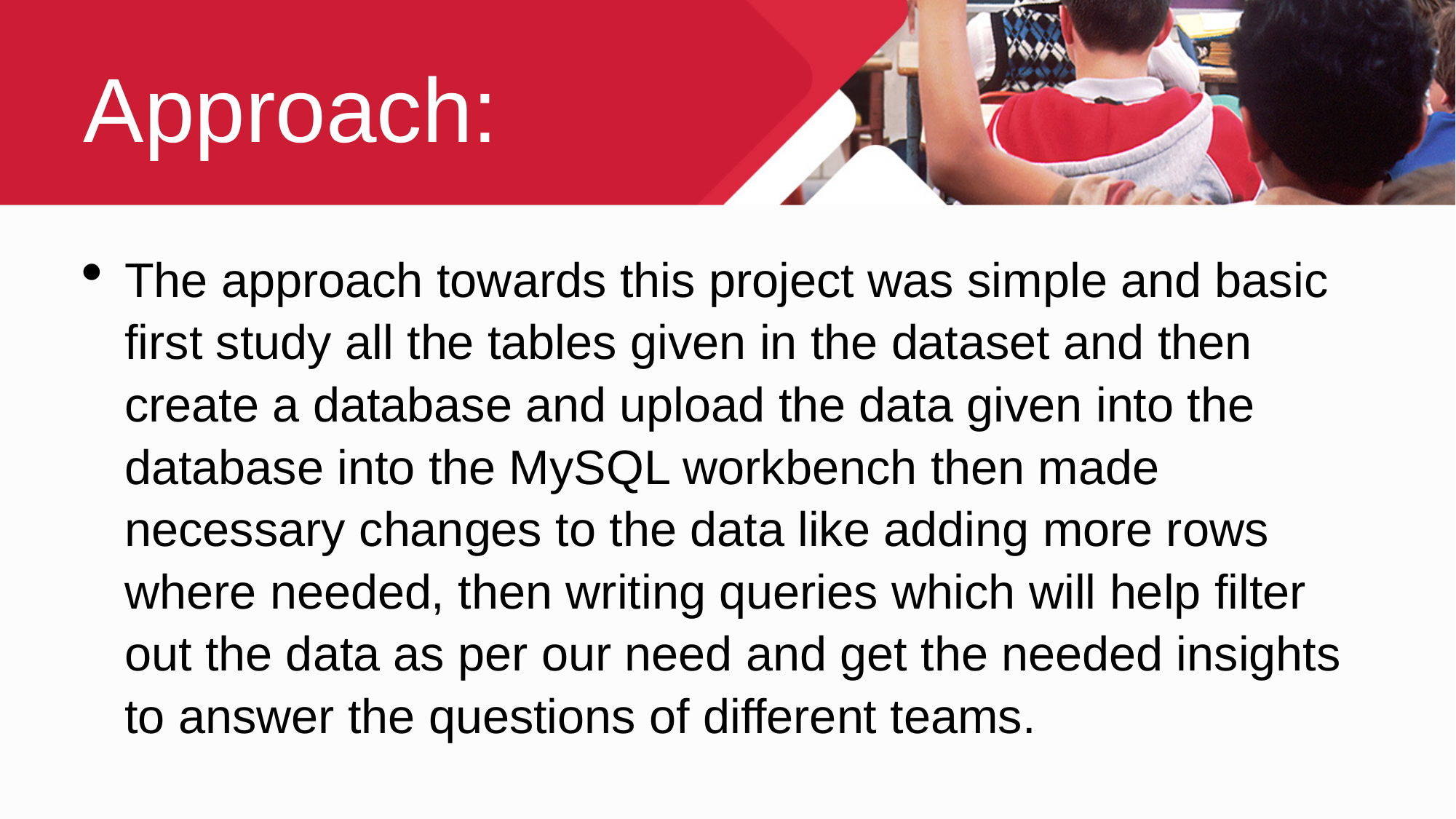

# Approach:
The approach towards this project was simple and basic first study all the tables given in the dataset and then create a database and upload the data given into the database into the MySQL workbench then made necessary changes to the data like adding more rows where needed, then writing queries which will help filter out the data as per our need and get the needed insights to answer the questions of different teams.